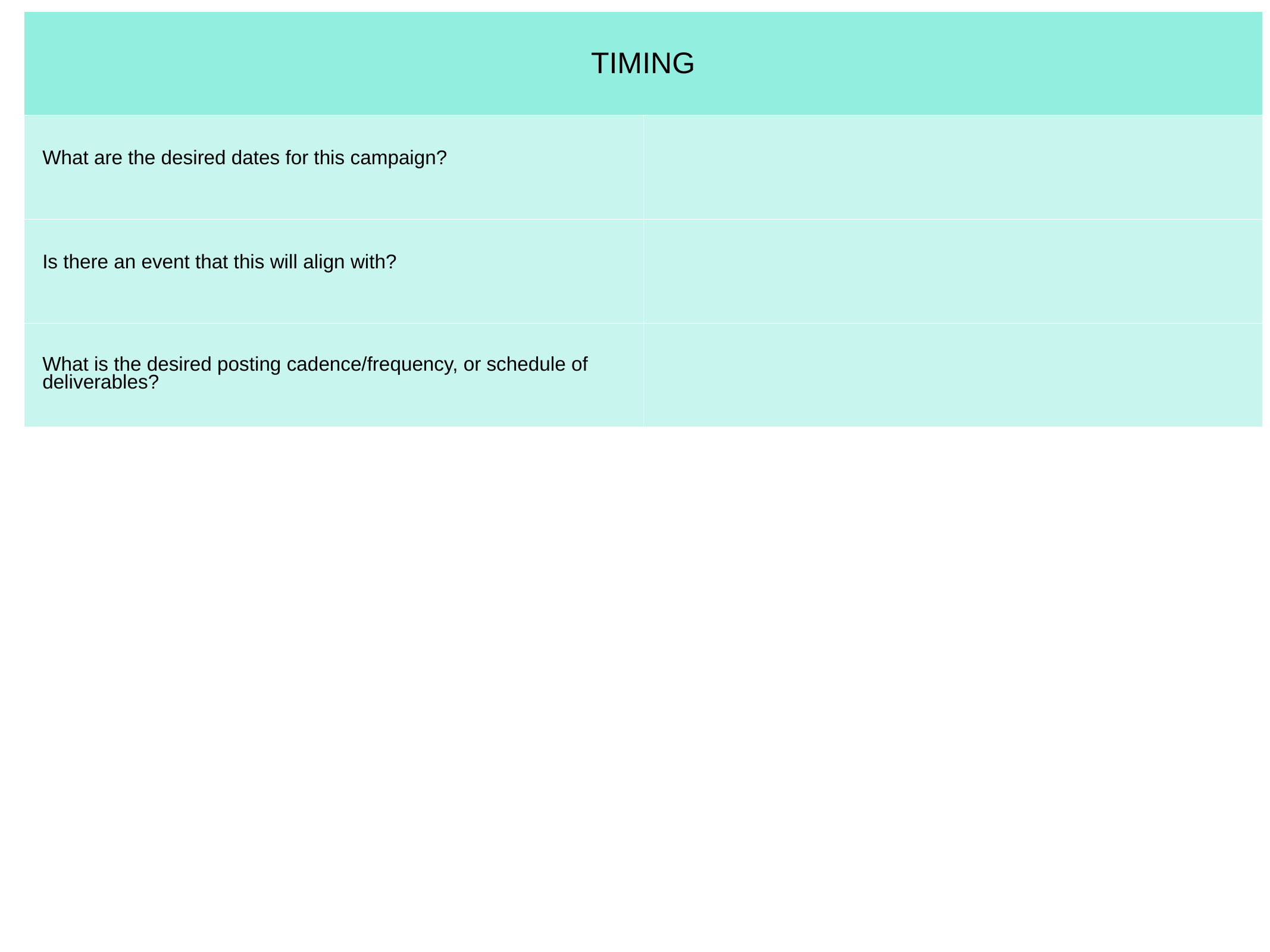

| TIMING |  |
| --- | --- |
| What are the desired dates for this campaign? |  |
| Is there an event that this will align with? |  |
| What is the desired posting cadence/frequency, or schedule of deliverables? |  |